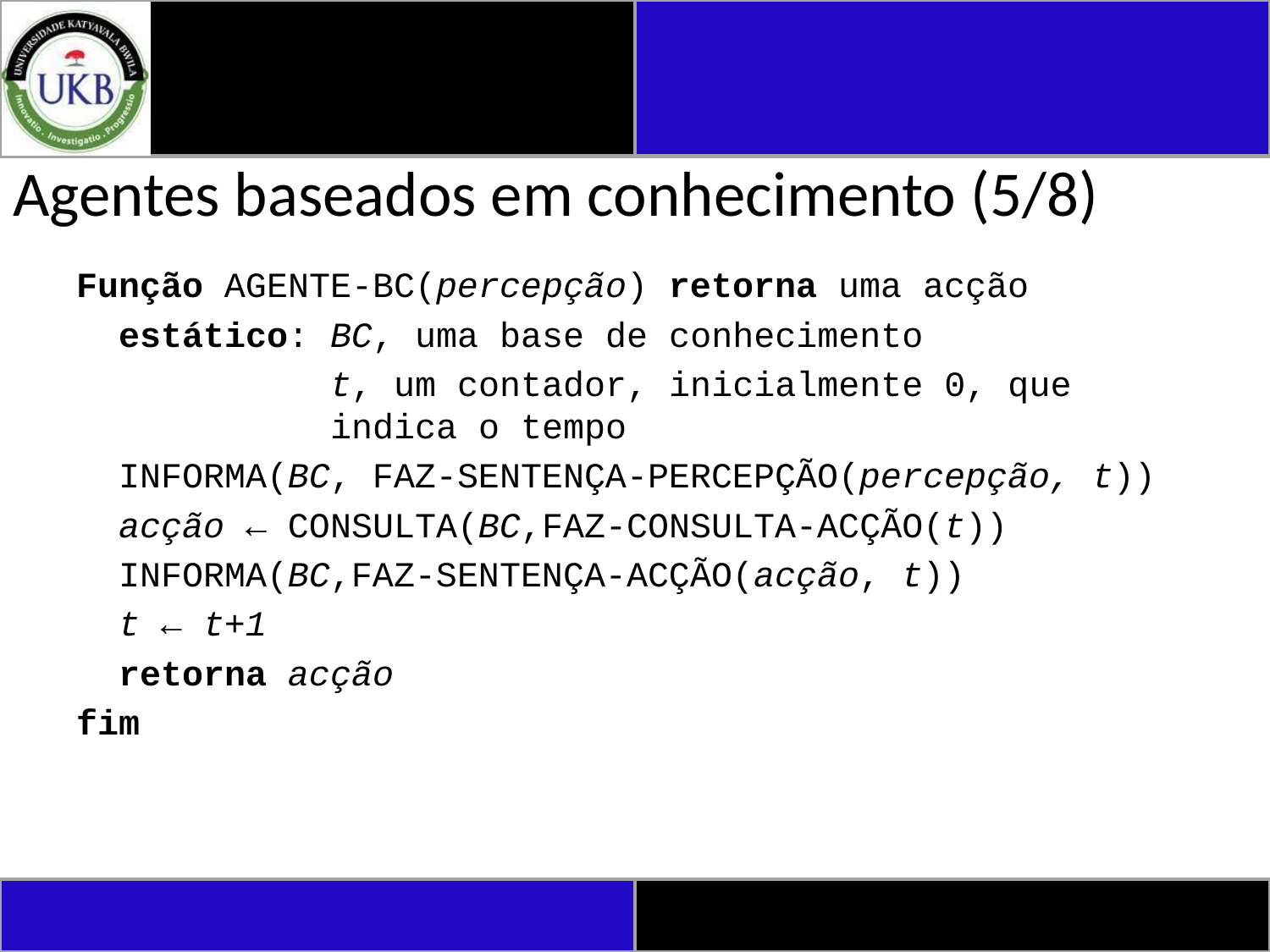

# Agentes baseados em conhecimento (5/8)
Função AGENTE-BC(percepção) retorna uma acção
  estático: BC, uma base de conhecimento
            t, um contador, inicialmente 0, que
 		indica o tempo
  INFORMA(BC, FAZ-SENTENÇA-PERCEPÇÃO(percepção, t))
  acção ← CONSULTA(BC,FAZ-CONSULTA-ACÇÃO(t))
  INFORMA(BC,FAZ-SENTENÇA-ACÇÃO(acção, t))
  t ← t+1
  retorna acção
fim